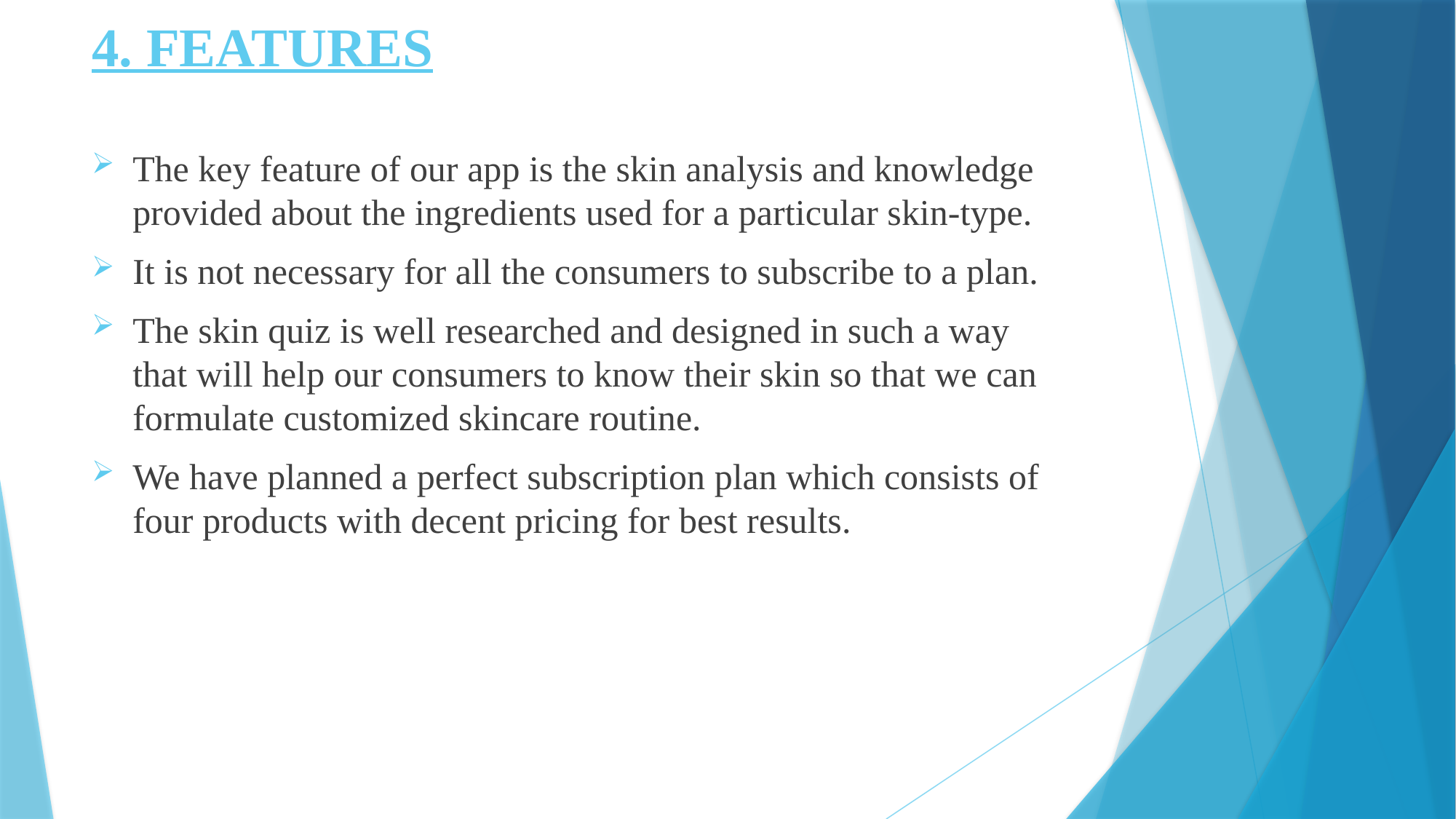

# 4. FEATURES

The key feature of our app is the skin analysis and knowledge provided about the ingredients used for a particular skin-type.
It is not necessary for all the consumers to subscribe to a plan.
The skin quiz is well researched and designed in such a way that will help our consumers to know their skin so that we can formulate customized skincare routine.
We have planned a perfect subscription plan which consists of four products with decent pricing for best results.